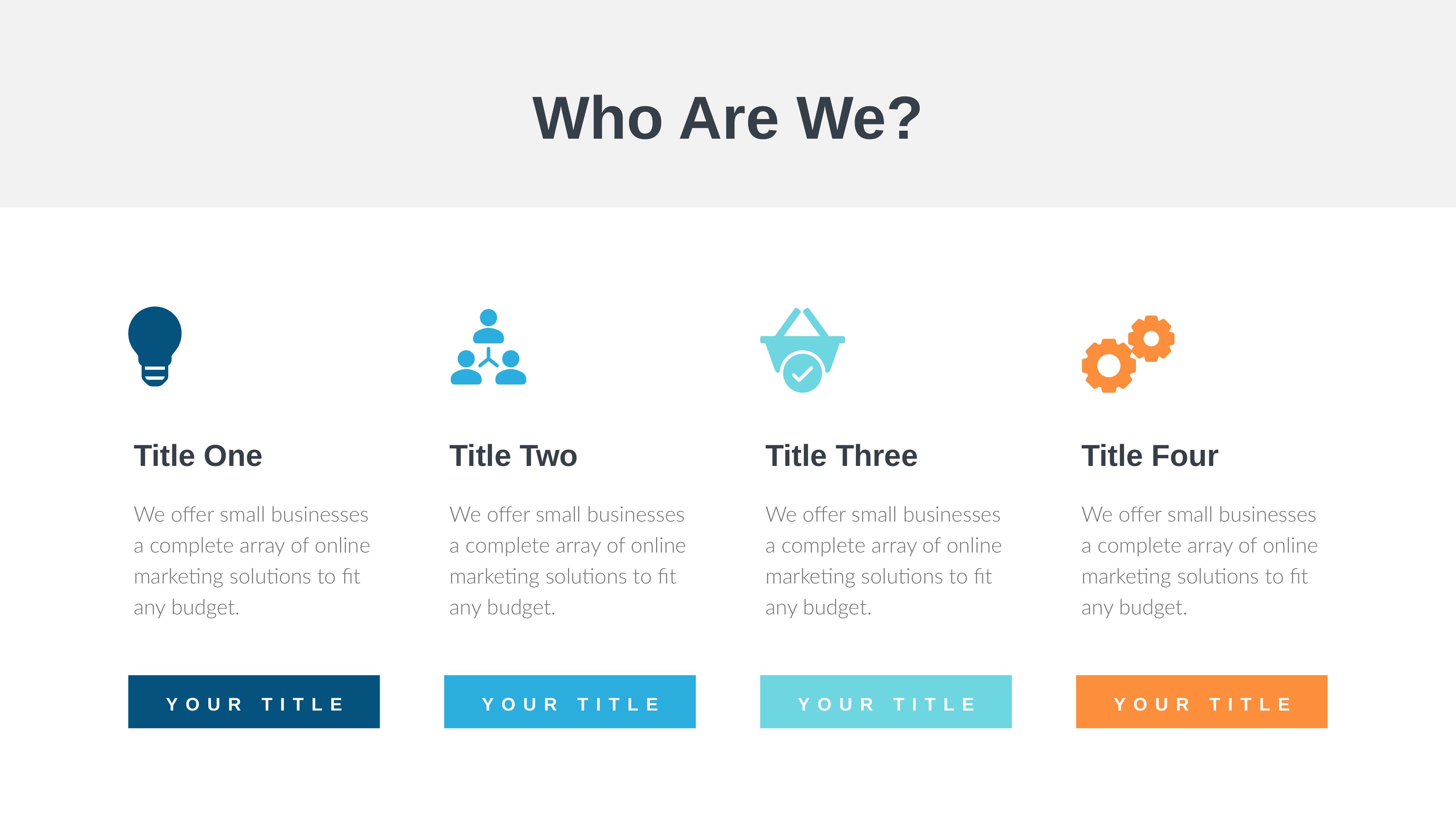

Who Are We?

Title One
Title Two
Title Three
Title Four
We offer small businesses a complete array of online marketing solutions to fit any budget.
We offer small businesses a complete array of online marketing solutions to fit any budget.
We offer small businesses a complete array of online marketing solutions to fit any budget.
We offer small businesses a complete array of online marketing solutions to fit any budget.

YOUR TITLE

YOUR TITLE

YOUR TITLE

YOUR TITLE